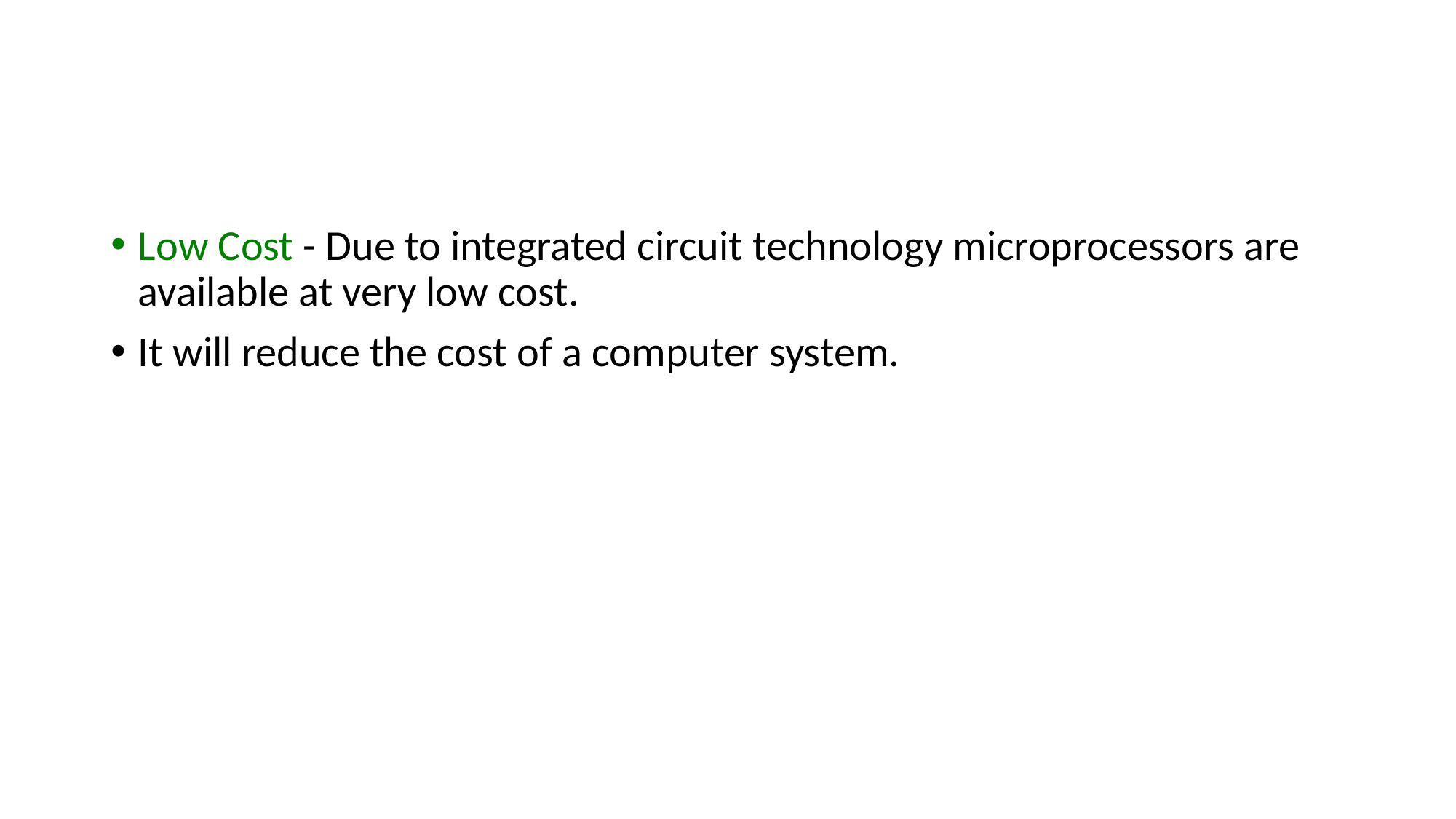

#
Low Cost - Due to integrated circuit technology microprocessors are available at very low cost.
It will reduce the cost of a computer system.